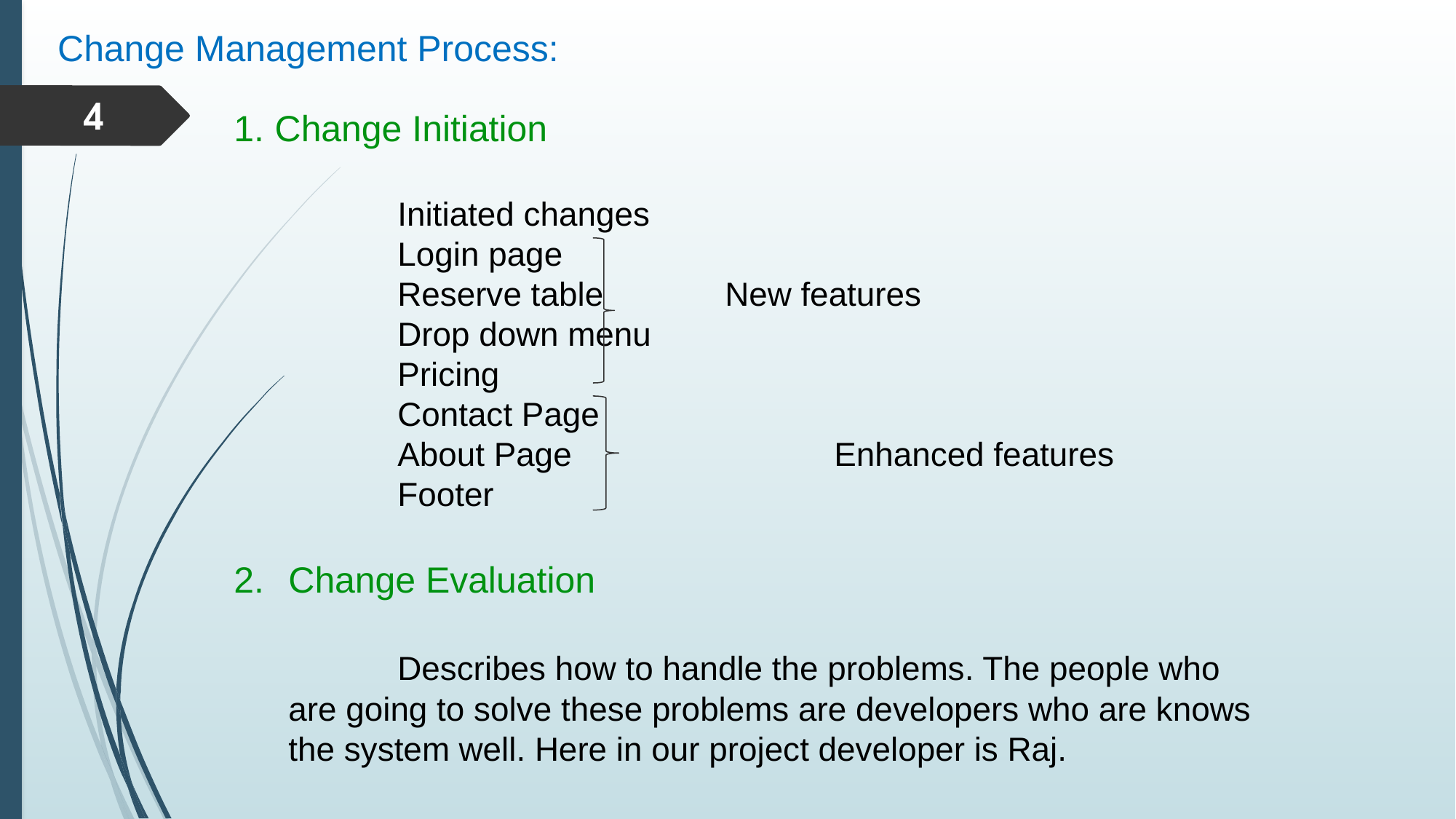

Change Management Process:
4
Change Initiation

	Initiated changes
	Login page
	Reserve table		New features
	Drop down menu
	Pricing
	Contact Page
	About Page			Enhanced features
	Footer

Change Evaluation

	Describes how to handle the problems. The people who are going to solve these problems are developers who are knows the system well. Here in our project developer is Raj.